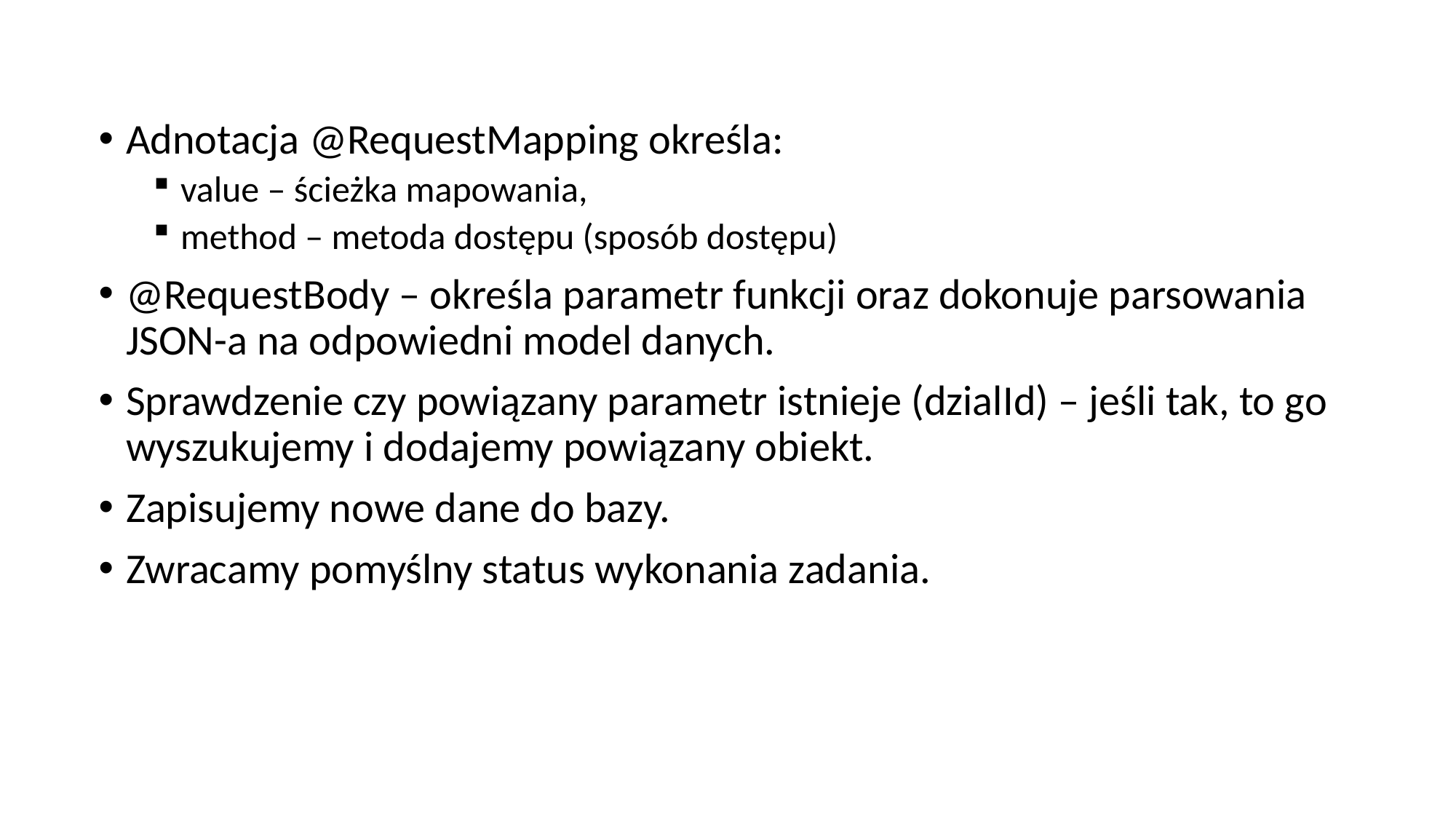

Adnotacja @RequestMapping określa:
value – ścieżka mapowania,
method – metoda dostępu (sposób dostępu)
@RequestBody – określa parametr funkcji oraz dokonuje parsowania JSON-a na odpowiedni model danych.
Sprawdzenie czy powiązany parametr istnieje (dzialId) – jeśli tak, to go wyszukujemy i dodajemy powiązany obiekt.
Zapisujemy nowe dane do bazy.
Zwracamy pomyślny status wykonania zadania.